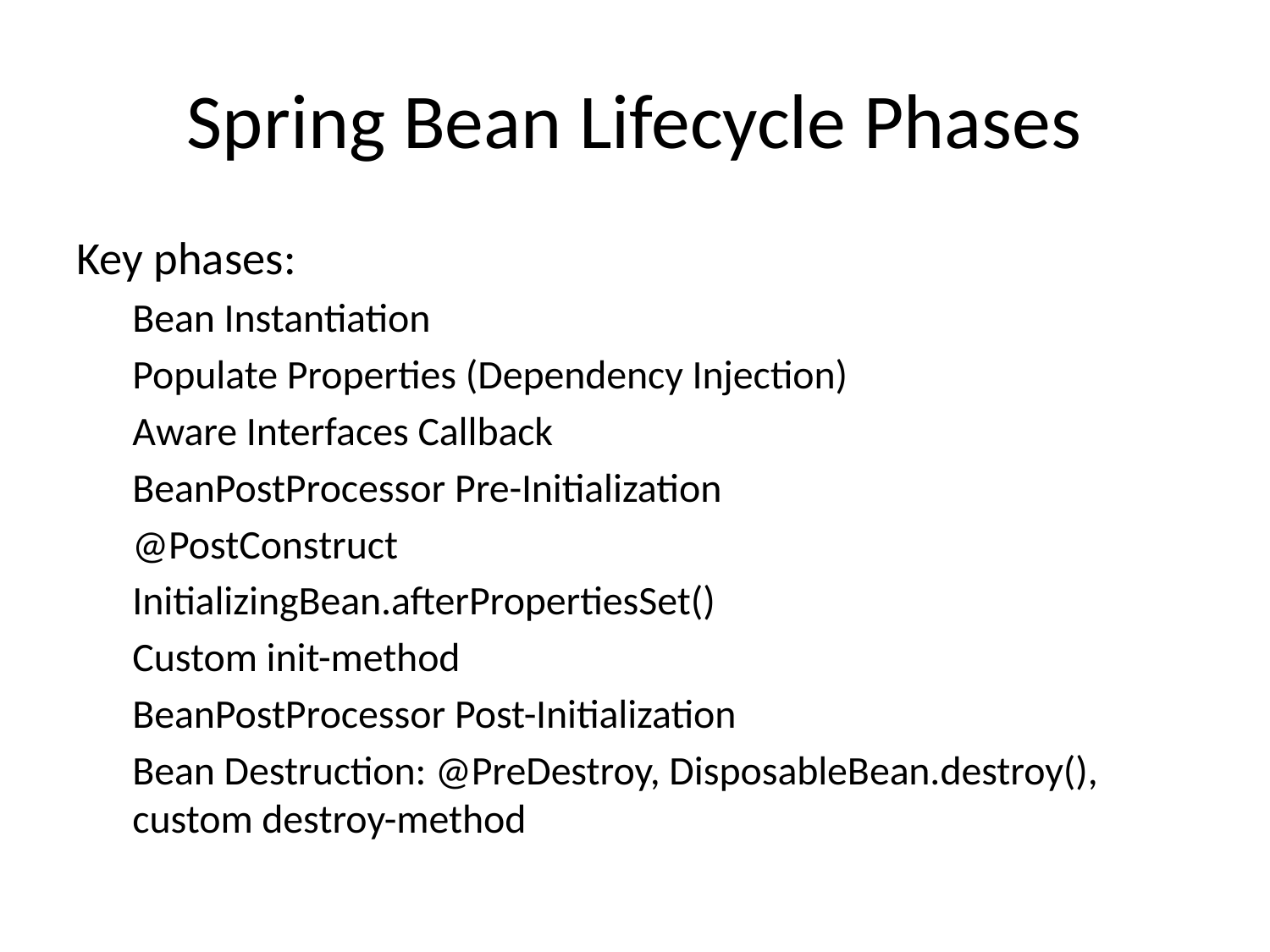

# Spring Bean Lifecycle Phases
Key phases:
Bean Instantiation
Populate Properties (Dependency Injection)
Aware Interfaces Callback
BeanPostProcessor Pre-Initialization
@PostConstruct
InitializingBean.afterPropertiesSet()
Custom init-method
BeanPostProcessor Post-Initialization
Bean Destruction: @PreDestroy, DisposableBean.destroy(), custom destroy-method